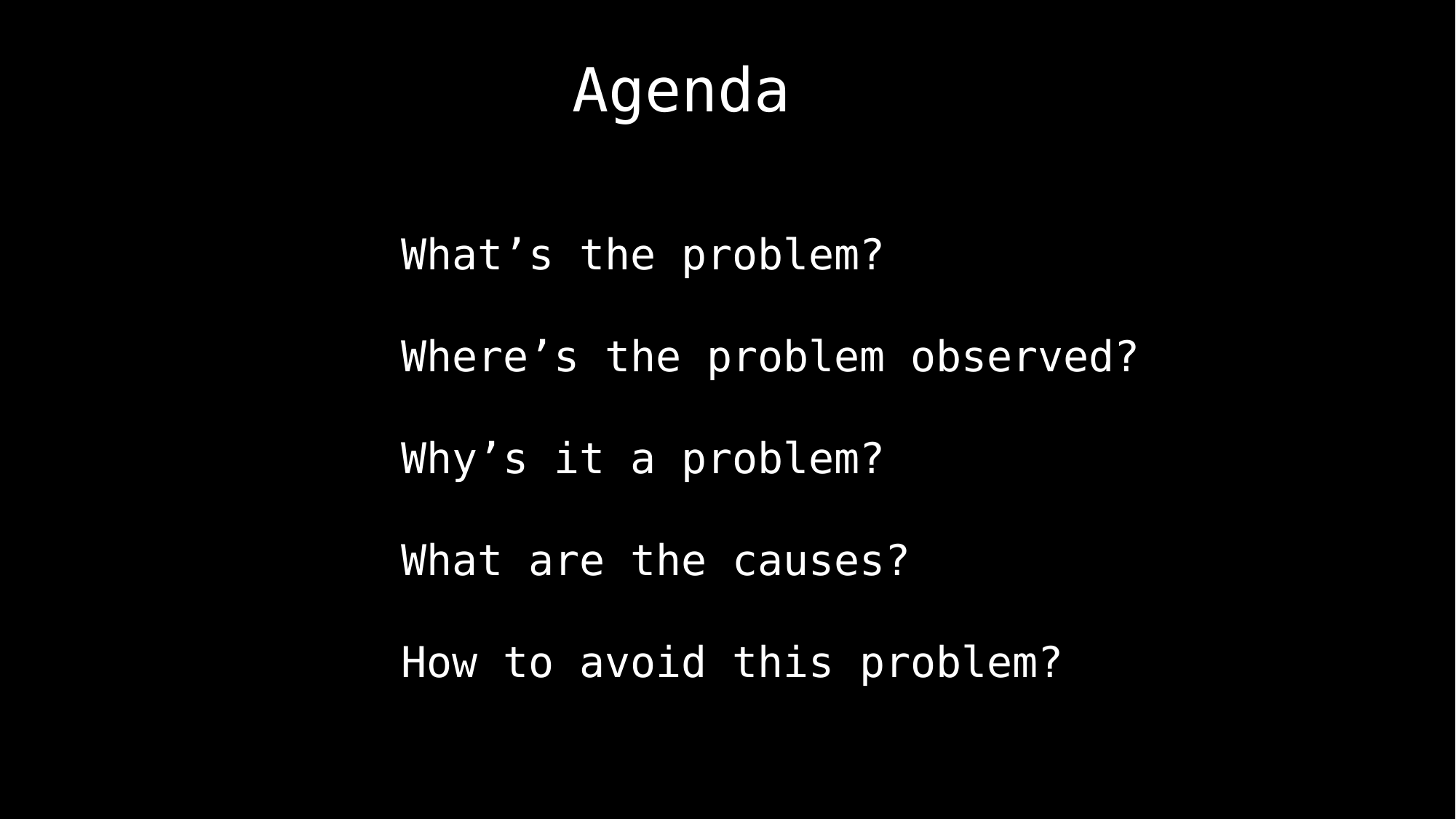

Agenda
What’s the problem?

Where’s the problem observed?

Why’s it a problem?

What are the causes?

How to avoid this problem?